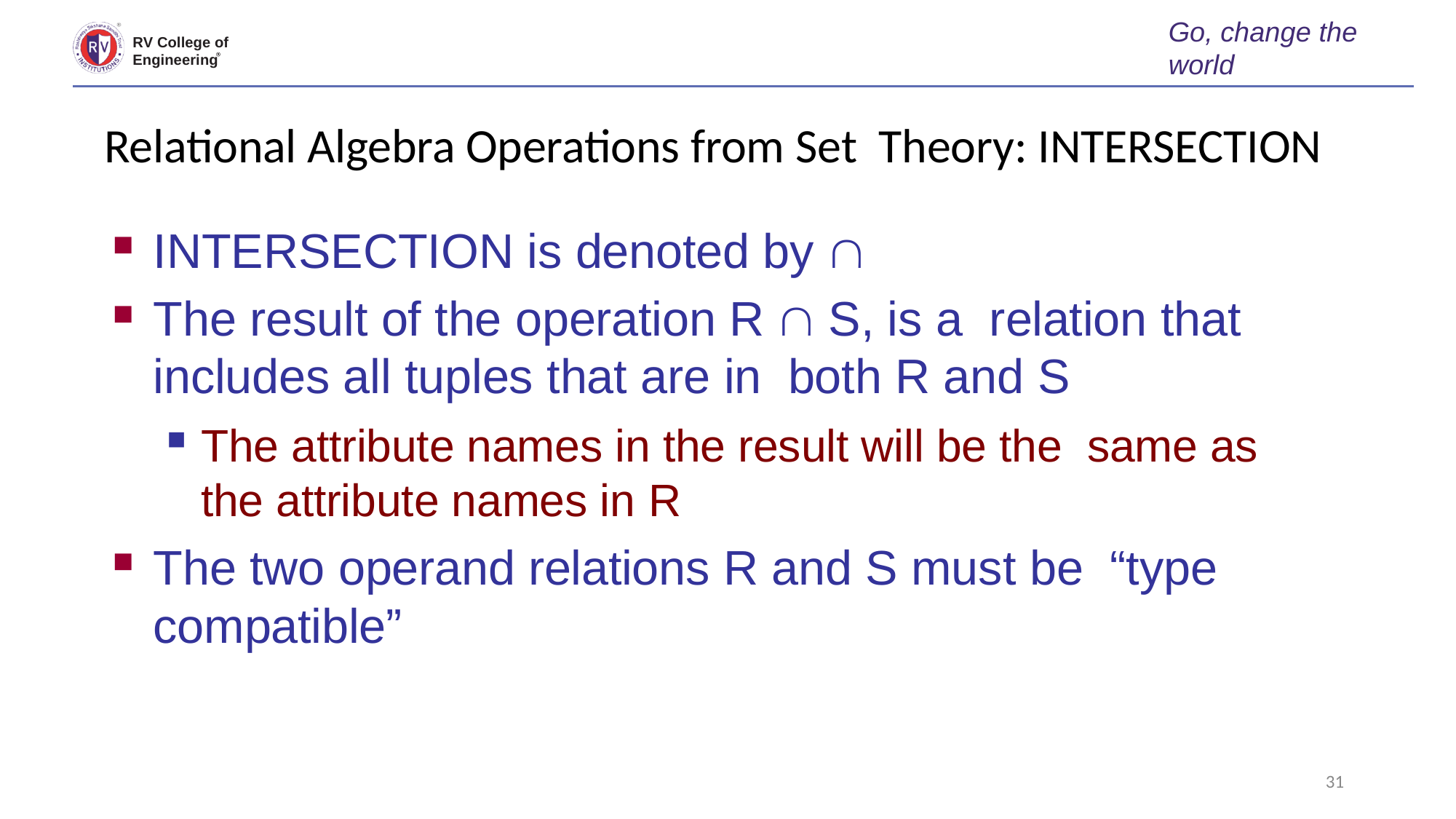

Go, change the world

RV College of
Engineering

# Relational Algebra Operations from Set  Theory: INTERSECTION

INTERSECTION is denoted by ∩
The result of the operation R ∩ S, is a  relation that includes all tuples that are in  both R and S
The attribute names in the result will be the  same as the attribute names in R
The two operand relations R and S must be  “type compatible”

31